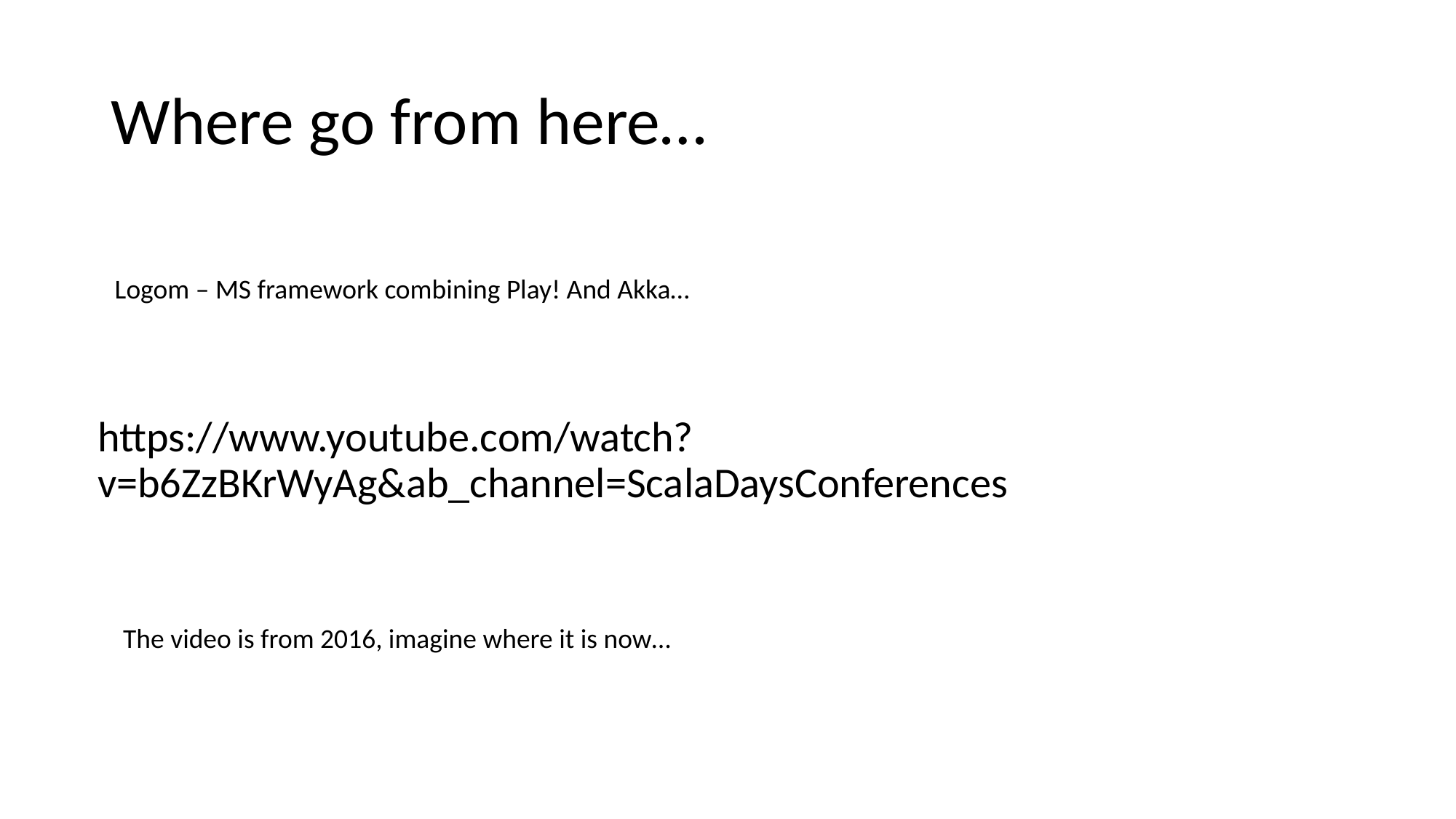

# Where go from here…
Logom – MS framework combining Play! And Akka…
https://www.youtube.com/watch?v=b6ZzBKrWyAg&ab_channel=ScalaDaysConferences
The video is from 2016, imagine where it is now…